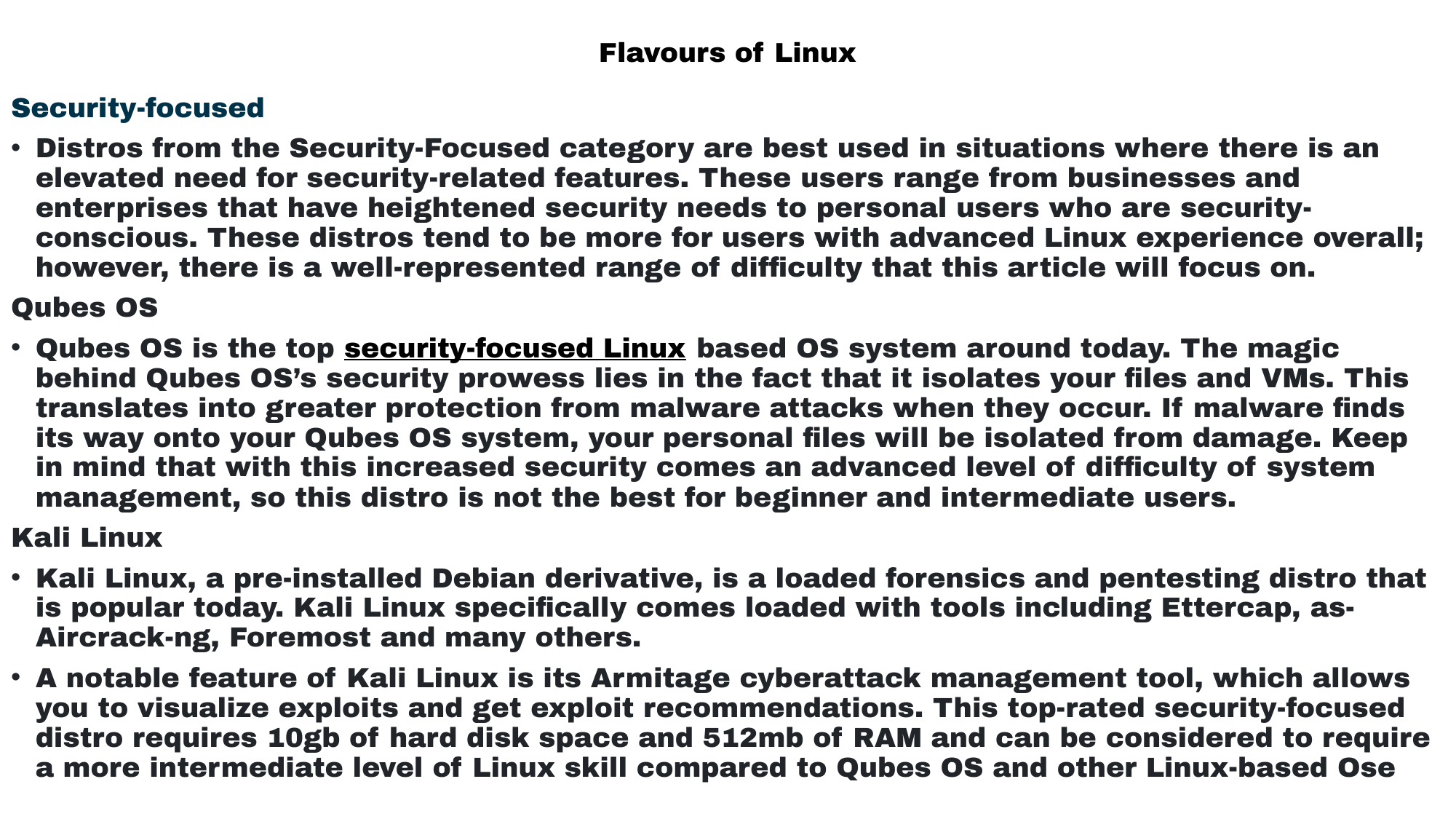

# Flavours of Linux
Security-focused
Distros from the Security-Focused category are best used in situations where there is an elevated need for security-related features. These users range from businesses and enterprises that have heightened security needs to personal users who are security-conscious. These distros tend to be more for users with advanced Linux experience overall; however, there is a well-represented range of difficulty that this article will focus on.
Qubes OS
Qubes OS is the top security-focused Linux based OS system around today. The magic behind Qubes OS’s security prowess lies in the fact that it isolates your files and VMs. This translates into greater protection from malware attacks when they occur. If malware finds its way onto your Qubes OS system, your personal files will be isolated from damage. Keep in mind that with this increased security comes an advanced level of difficulty of system management, so this distro is not the best for beginner and intermediate users.
Kali Linux
Kali Linux, a pre-installed Debian derivative, is a loaded forensics and pentesting distro that is popular today. Kali Linux specifically comes loaded with tools including Ettercap, as-Aircrack-ng, Foremost and many others.
A notable feature of Kali Linux is its Armitage cyberattack management tool, which allows you to visualize exploits and get exploit recommendations. This top-rated security-focused distro requires 10gb of hard disk space and 512mb of RAM and can be considered to require a more intermediate level of Linux skill compared to Qubes OS and other Linux-based Ose